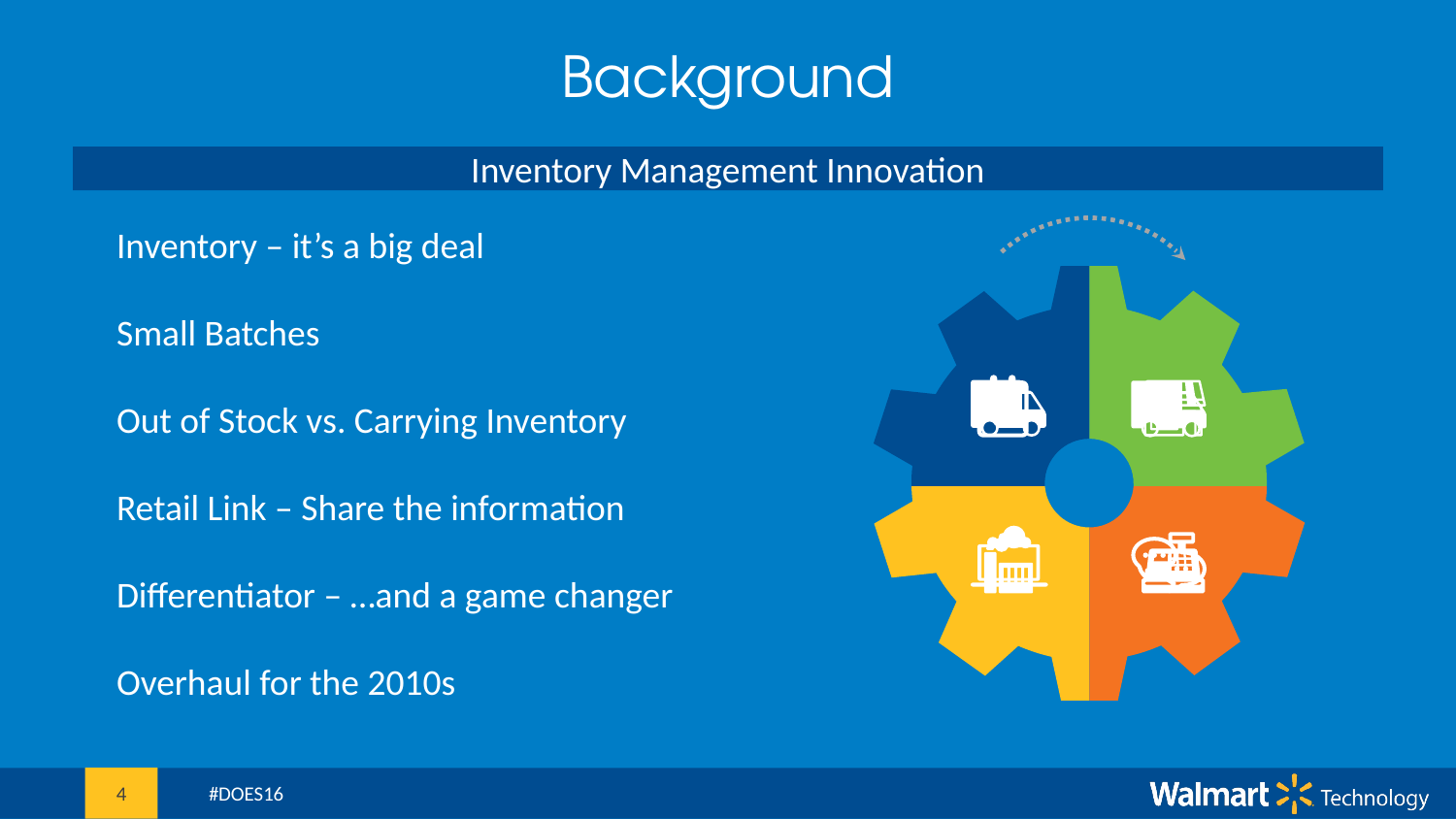

# Background
Inventory Management Innovation

Inventory – it’s a big deal

Small Batches

Out of Stock vs. Carrying Inventory

Retail Link – Share the information

Differentiator – …and a game changer

Overhaul for the 2010s

4
#DOES16